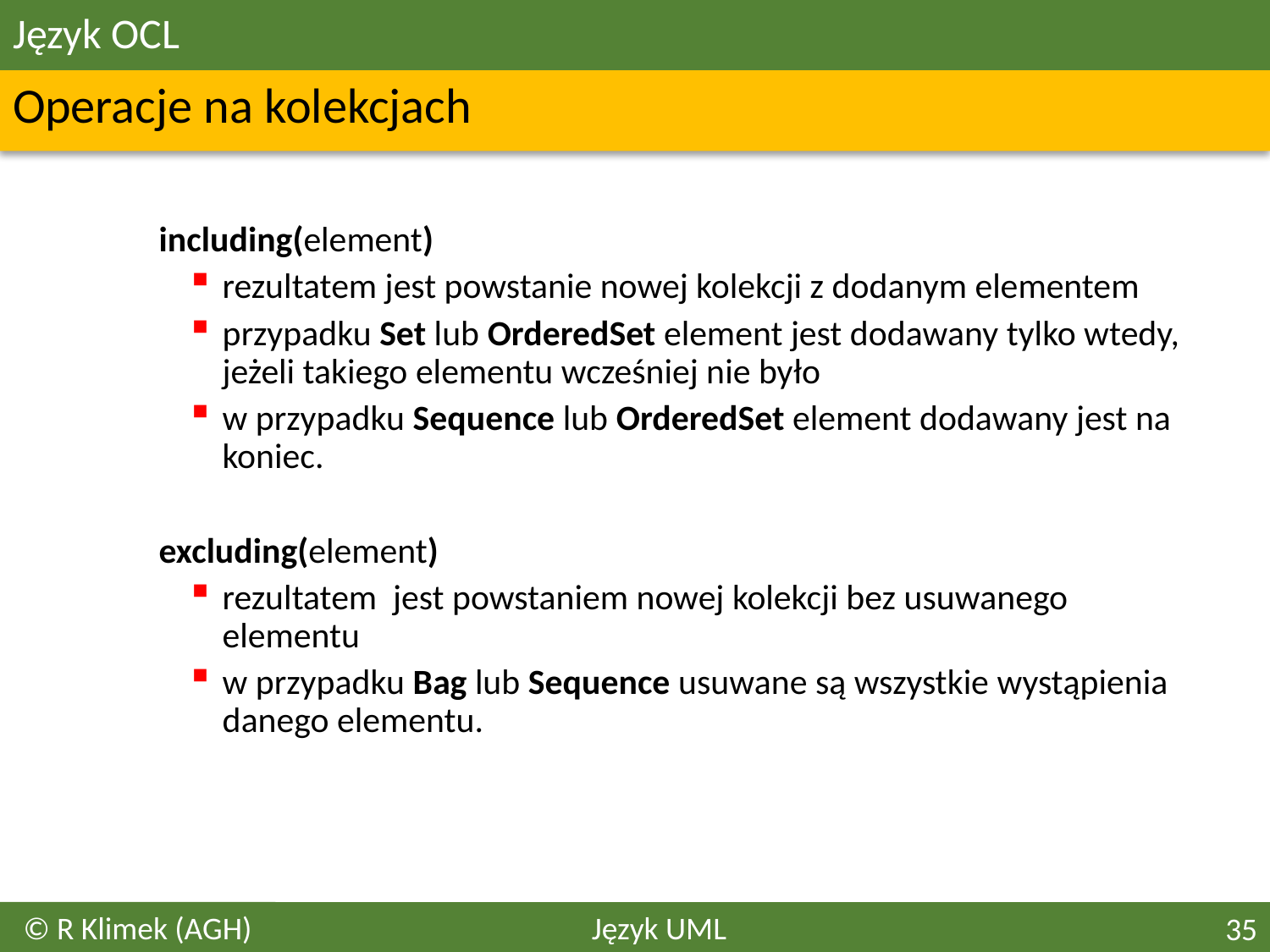

# Język OCL
Operacje na kolekcjach
	including(element)
rezultatem jest powstanie nowej kolekcji z dodanym elementem
przypadku Set lub OrderedSet element jest dodawany tylko wtedy, jeżeli takiego elementu wcześniej nie było
w przypadku Sequence lub OrderedSet element dodawany jest na koniec.

	excluding(element)
rezultatem  jest powstaniem nowej kolekcji bez usuwanego elementu
w przypadku Bag lub Sequence usuwane są wszystkie wystąpienia danego elementu.
© R Klimek (AGH)
Język UML
35